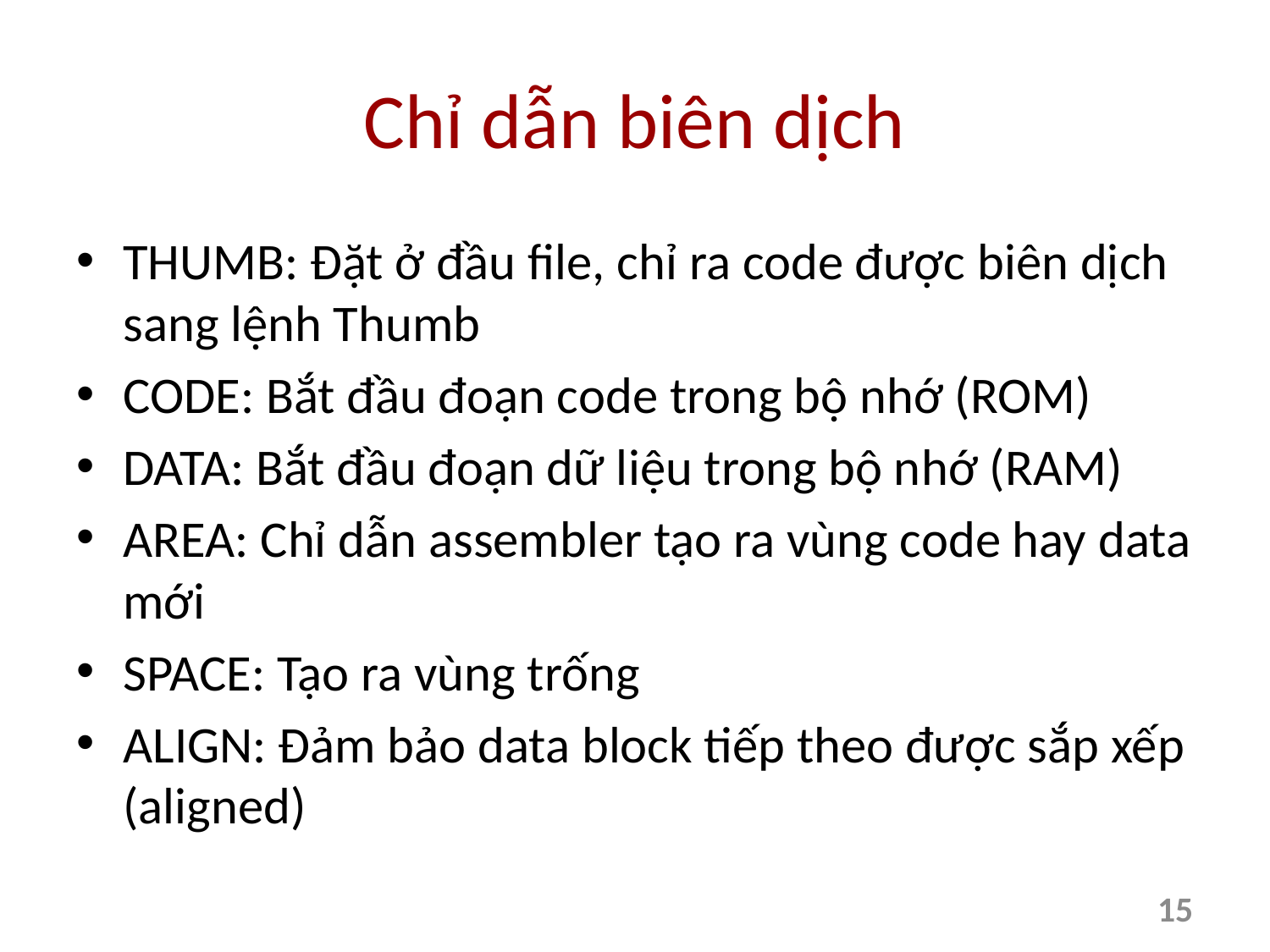

# Chỉ dẫn biên dịch
THUMB: Đặt ở đầu file, chỉ ra code được biên dịch sang lệnh Thumb
CODE: Bắt đầu đoạn code trong bộ nhớ (ROM)
DATA: Bắt đầu đoạn dữ liệu trong bộ nhớ (RAM)
AREA: Chỉ dẫn assembler tạo ra vùng code hay data mới
SPACE: Tạo ra vùng trống
ALIGN: Đảm bảo data block tiếp theo được sắp xếp (aligned)
15